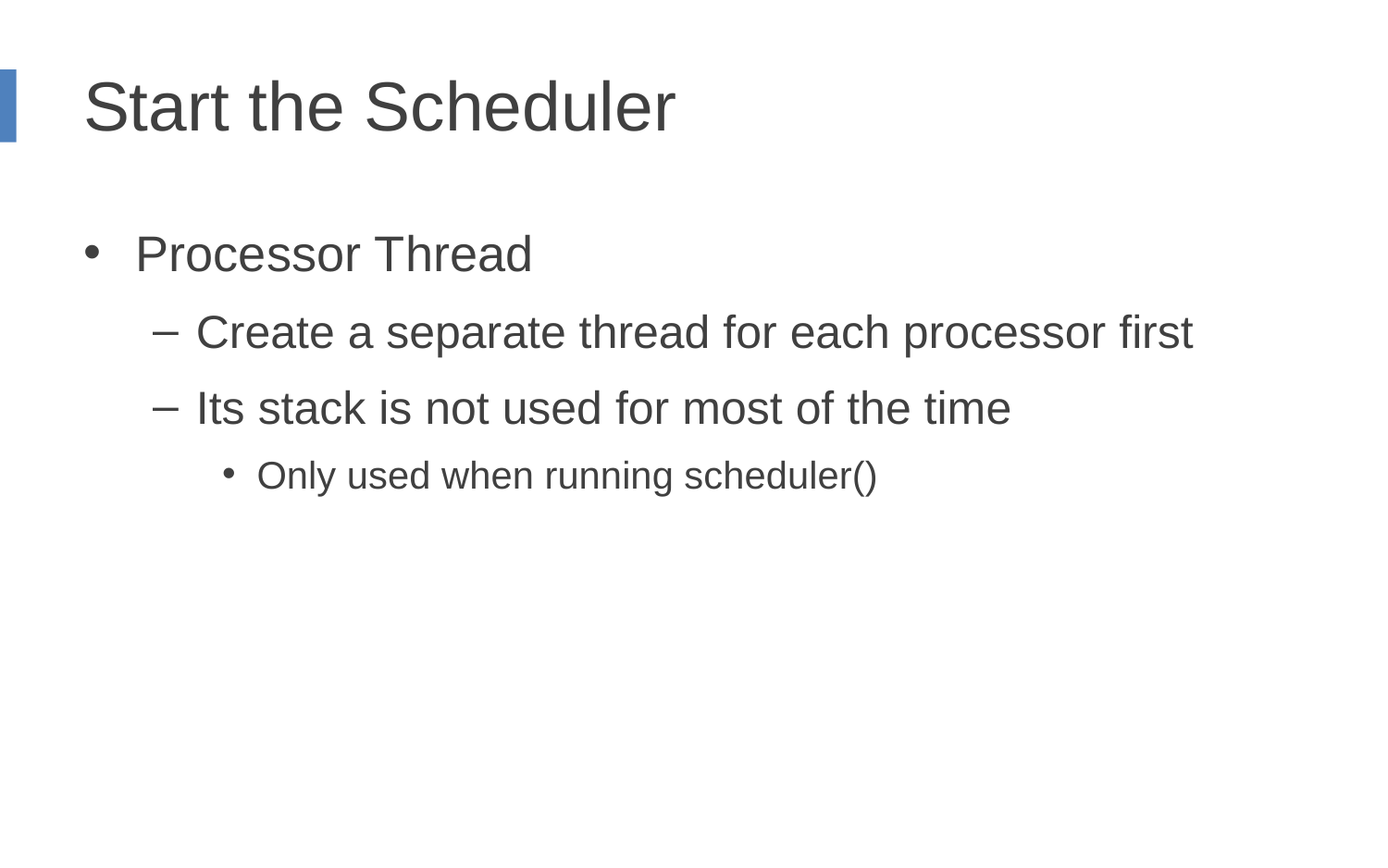

# Start the Scheduler
Processor Thread
Create a separate thread for each processor first
Its stack is not used for most of the time
Only used when running scheduler()